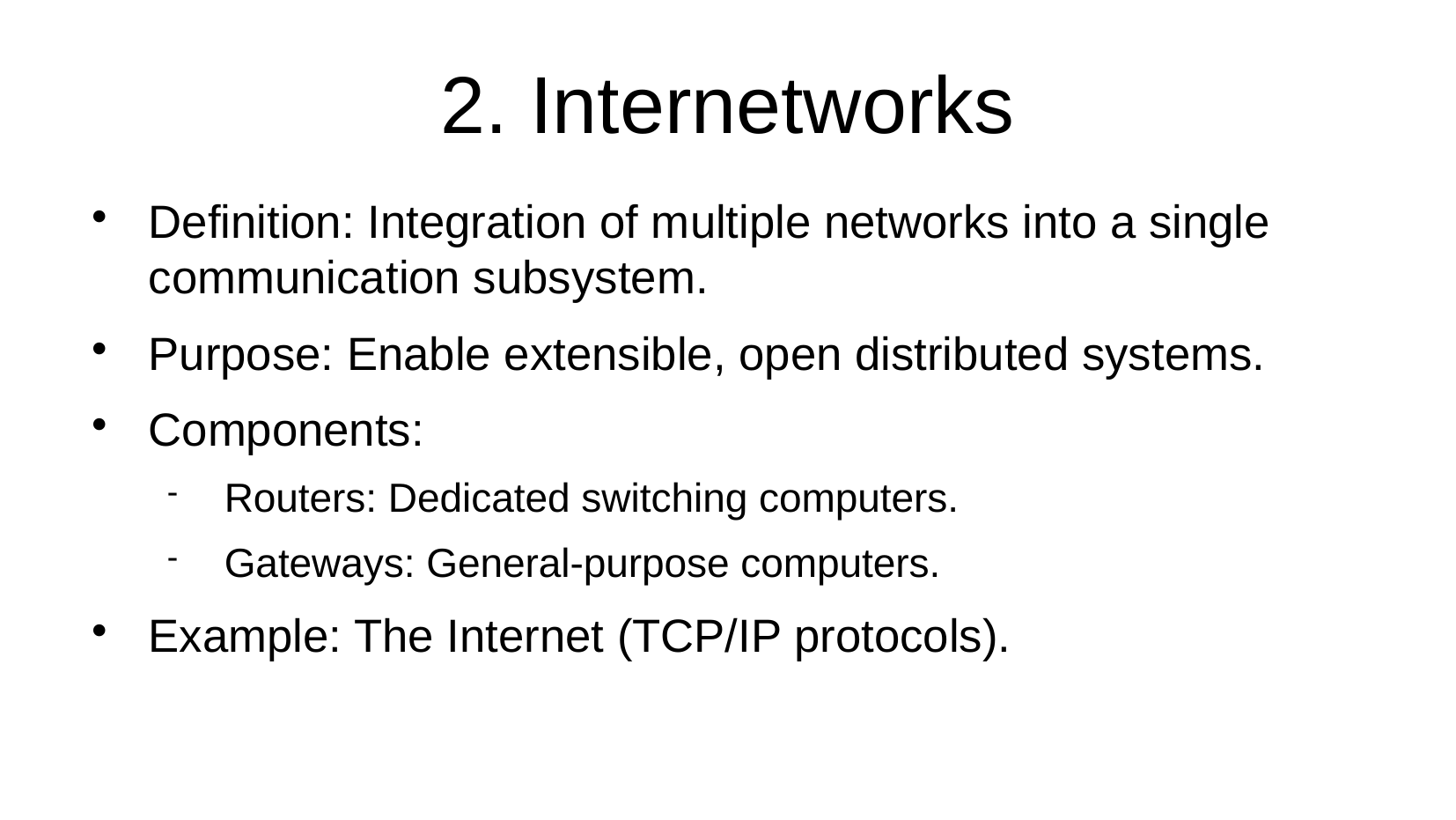

2. Internetworks
Definition: Integration of multiple networks into a single communication subsystem.
Purpose: Enable extensible, open distributed systems.
Components:
Routers: Dedicated switching computers.
Gateways: General-purpose computers.
Example: The Internet (TCP/IP protocols).